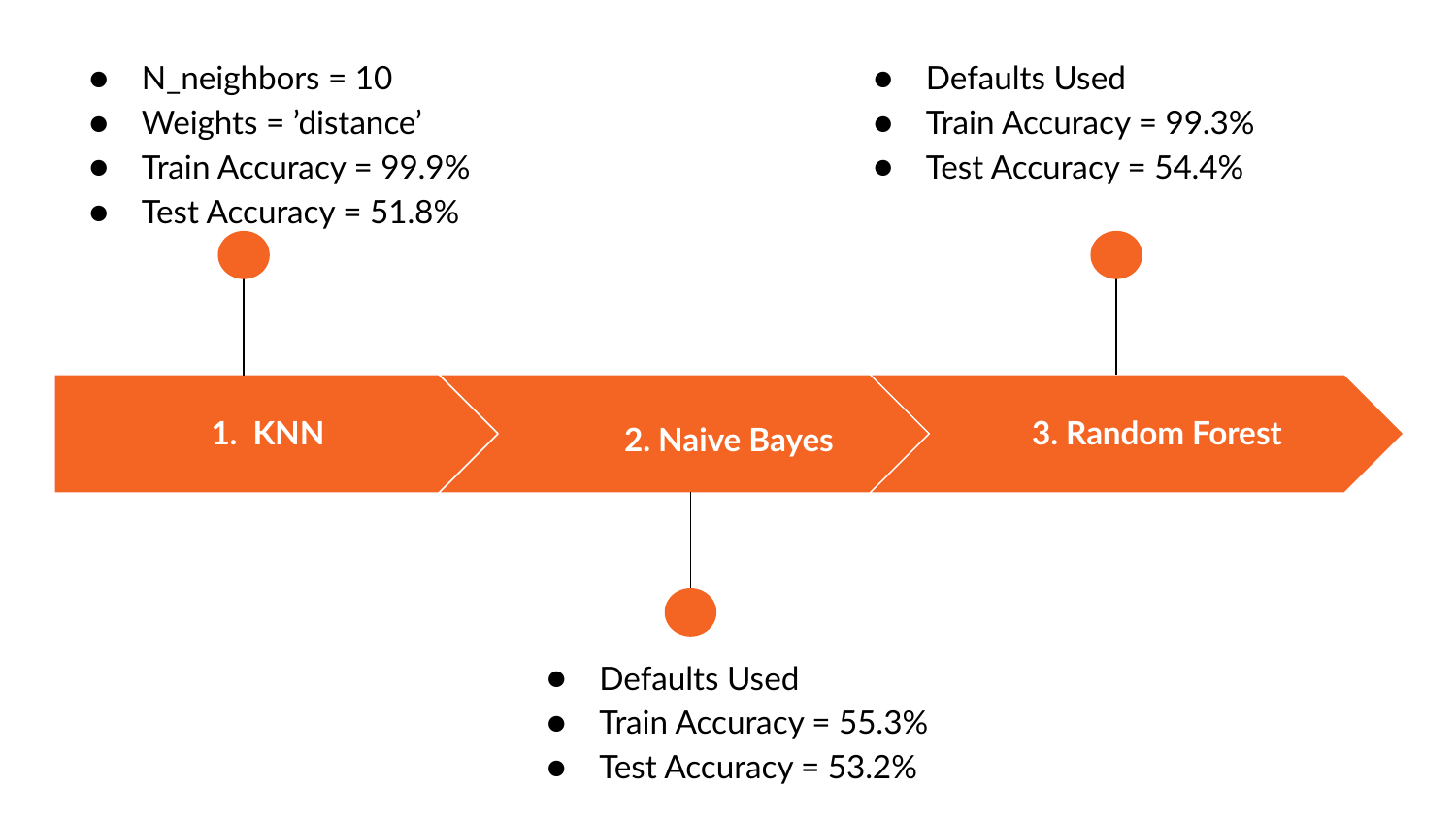

Defaults Used
Train Accuracy = 99.3%
Test Accuracy = 54.4%
N_neighbors = 10
Weights = ’distance’
Train Accuracy = 99.9%
Test Accuracy = 51.8%

1.  KNN
3. Random Forest
2. Naive Bayes

Defaults Used
Train Accuracy = 55.3%
Test Accuracy = 53.2%